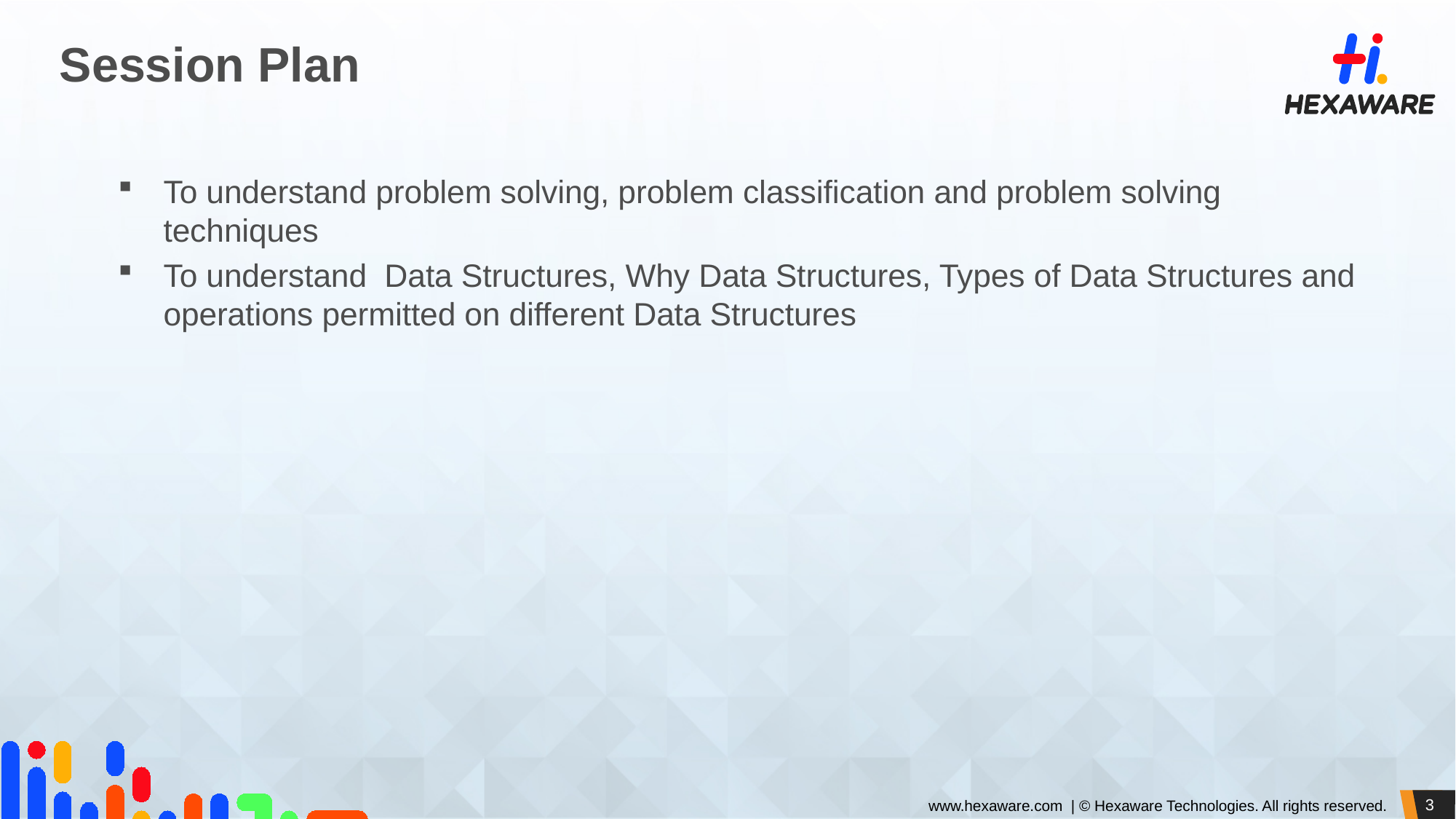

# Session Plan
To understand problem solving, problem classification and problem solving techniques
To understand  Data Structures, Why Data Structures, Types of Data Structures and operations permitted on different Data Structures